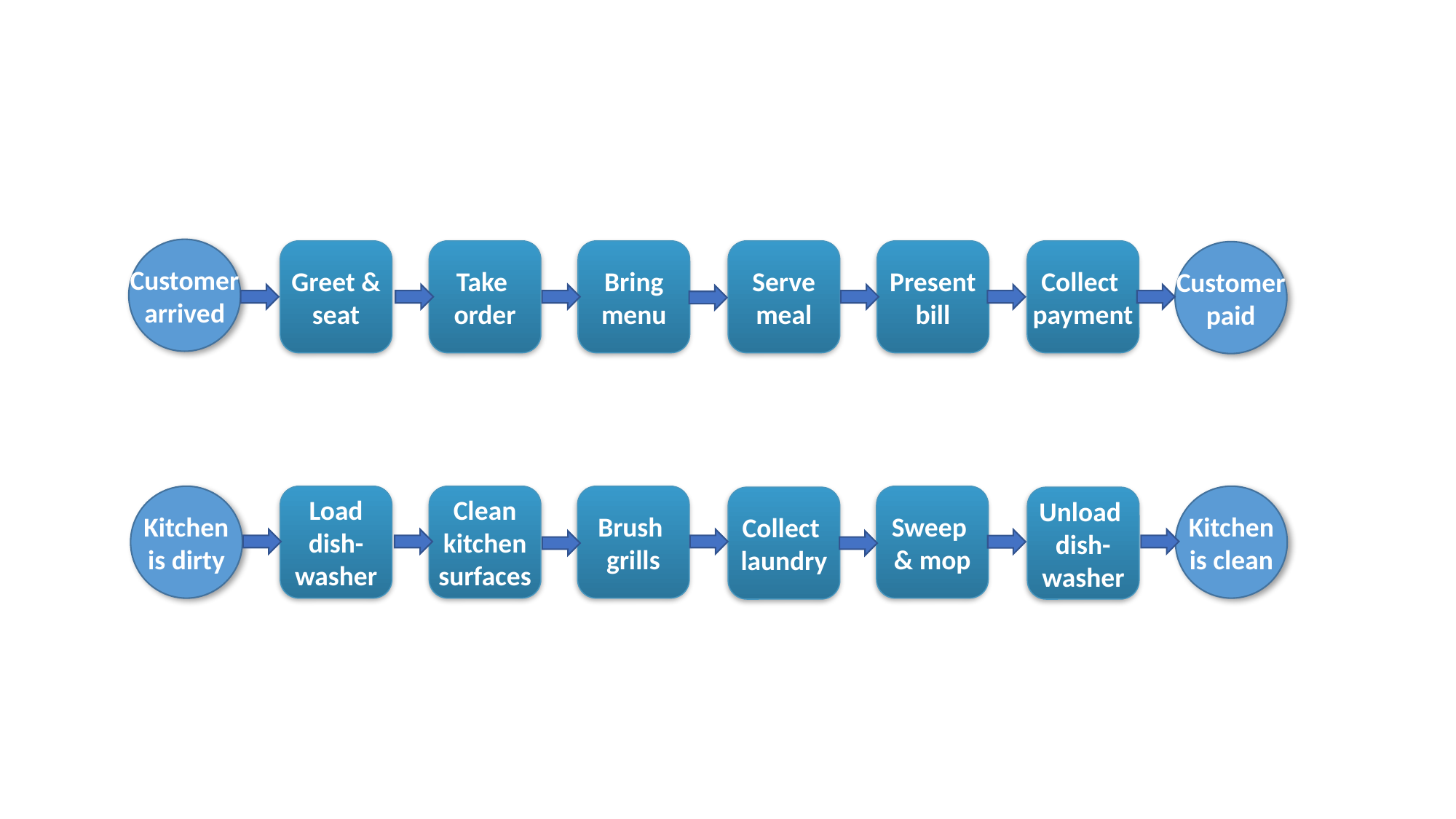

#

Customer
arrived
Greet &
seat
Take
order
Bring
menu
Serve
meal
Present
bill
Collect
payment
Customer
paid

Kitchen
is dirty
Load
dish-
washer
Clean
kitchen
surfaces
Brush
grills
Sweep
& mop
Kitchen
is clean
Collect
laundry
Unload
dish-
washer